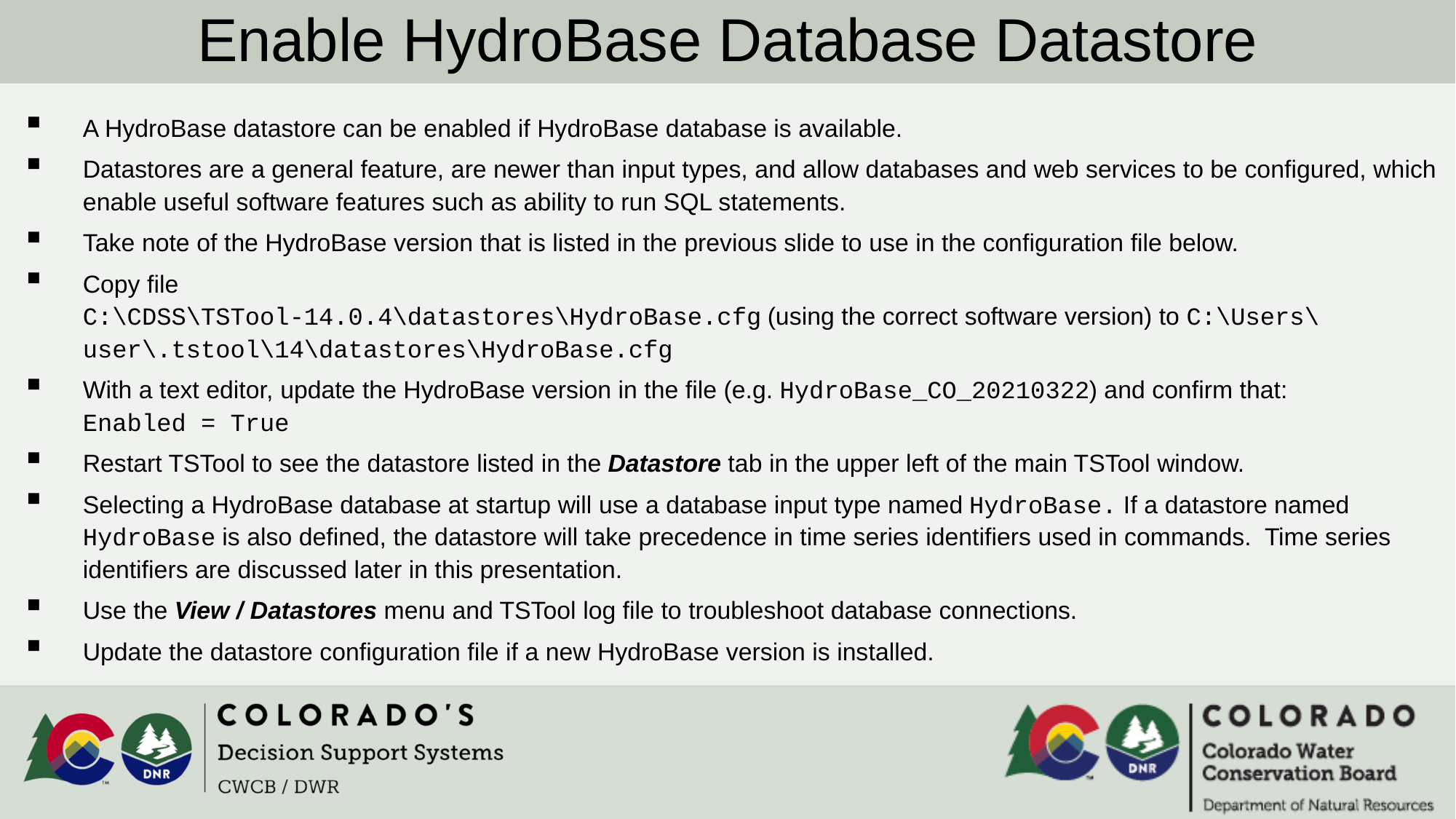

Enable HydroBase Database Datastore
A HydroBase datastore can be enabled if HydroBase database is available.
Datastores are a general feature, are newer than input types, and allow databases and web services to be configured, which enable useful software features such as ability to run SQL statements.
Take note of the HydroBase version that is listed in the previous slide to use in the configuration file below.
Copy file
C:\CDSS\TSTool-14.0.4\datastores\HydroBase.cfg (using the correct software version) to C:\Users\user\.tstool\14\datastores\HydroBase.cfg
With a text editor, update the HydroBase version in the file (e.g. HydroBase_CO_20210322) and confirm that:
Enabled = True
Restart TSTool to see the datastore listed in the Datastore tab in the upper left of the main TSTool window.
Selecting a HydroBase database at startup will use a database input type named HydroBase. If a datastore named HydroBase is also defined, the datastore will take precedence in time series identifiers used in commands.  Time series identifiers are discussed later in this presentation.
Use the View / Datastores menu and TSTool log file to troubleshoot database connections.
Update the datastore configuration file if a new HydroBase version is installed.